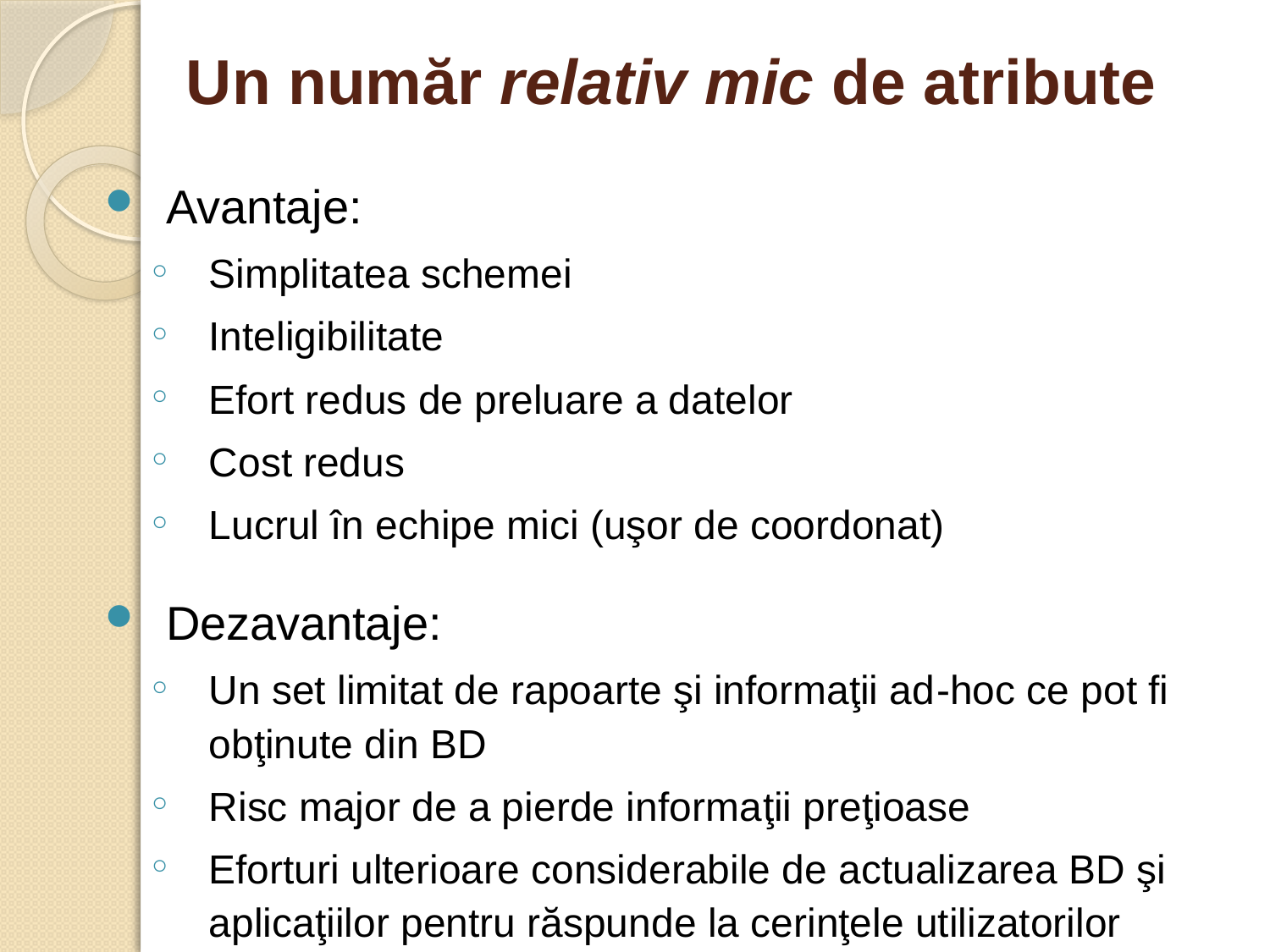

# Un număr relativ mic de atribute
Avantaje:
Simplitatea schemei
Inteligibilitate
Efort redus de preluare a datelor
Cost redus
Lucrul în echipe mici (uşor de coordonat)

Dezavantaje:
Un set limitat de rapoarte şi informaţii ad-hoc ce pot fi obţinute din BD
Risc major de a pierde informaţii preţioase
Eforturi ulterioare considerabile de actualizarea BD şi aplicaţiilor pentru răspunde la cerinţele utilizatorilor